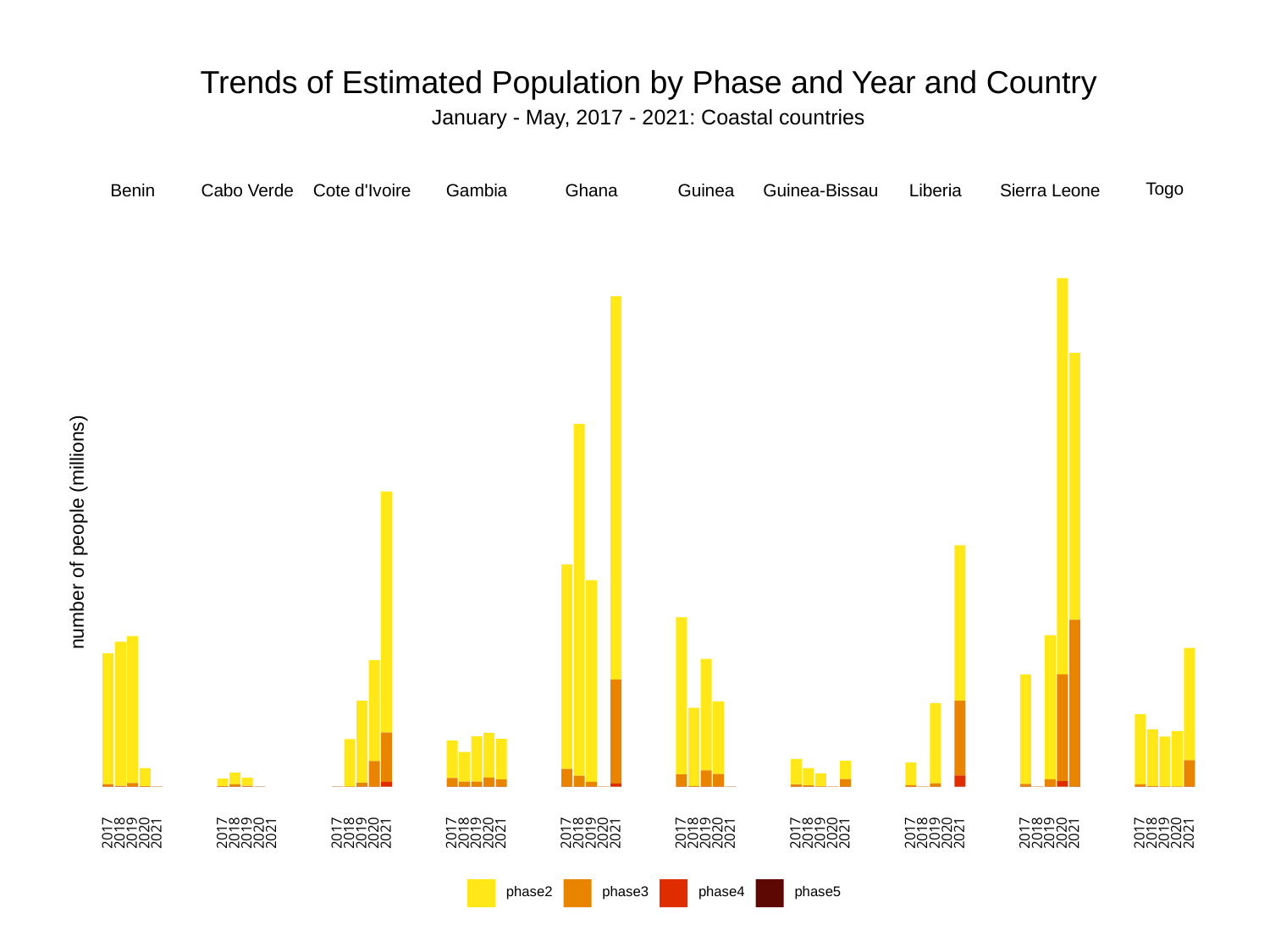

Trends of Estimated Population by Phase and Year and Country
January - May, 2017 - 2021: Coastal countries
Togo
Cabo Verde
Cote d'Ivoire
Gambia
Ghana
Guinea
Guinea-Bissau
Sierra Leone
Benin
Liberia

number of people (millions)

2017
2018
2019
2020
2021
2017
2018
2019
2020
2021
2017
2018
2019
2020
2021
2017
2018
2019
2020
2021
2017
2018
2019
2020
2021
2017
2018
2019
2020
2021
2017
2018
2019
2020
2021
2017
2018
2019
2020
2021
2017
2018
2019
2020
2021
2017
2018
2019
2020
2021

phase2
phase3
phase4
phase5